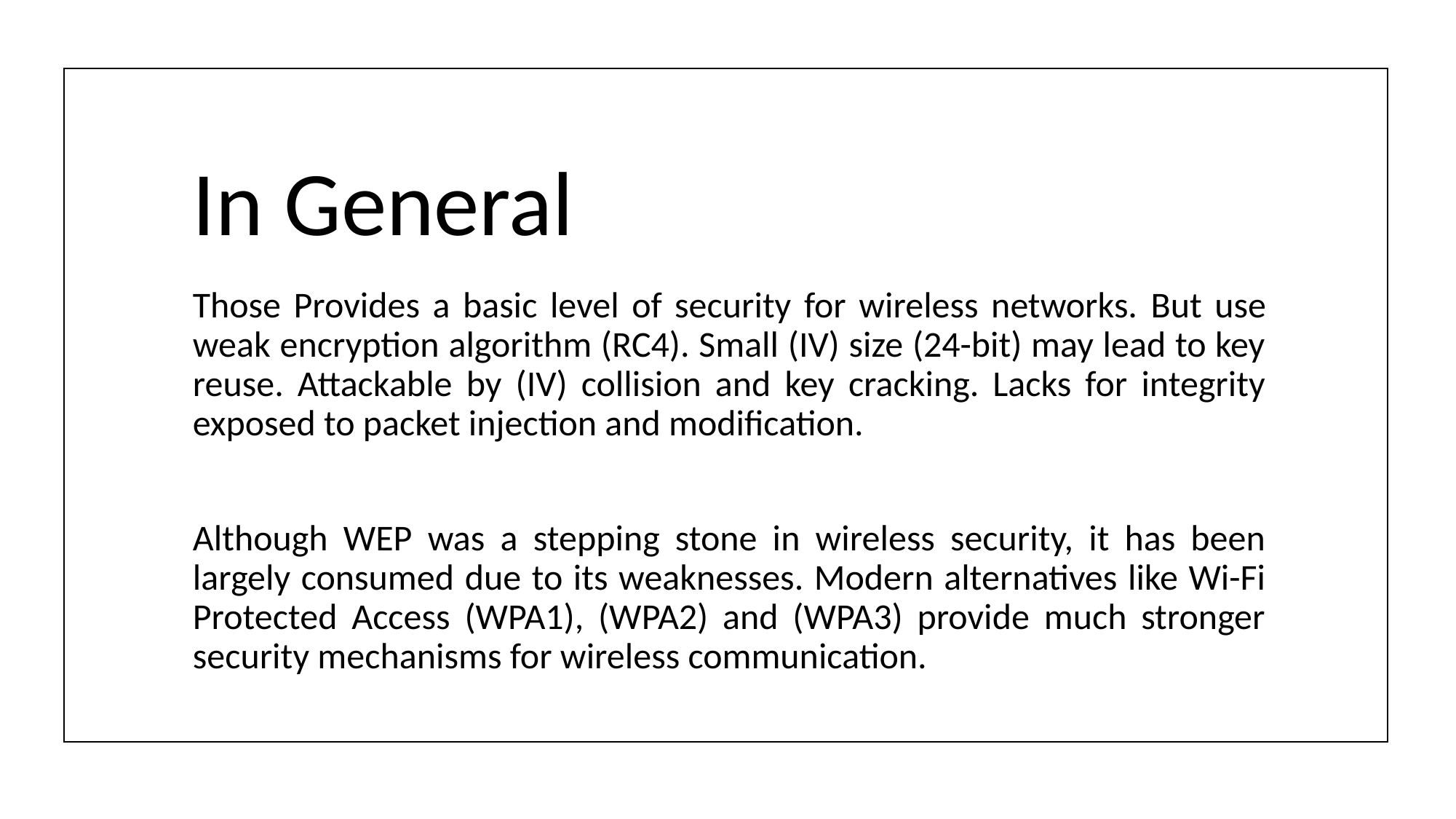

# In General
Those Provides a basic level of security for wireless networks. But use weak encryption algorithm (RC4). Small (IV) size (24-bit) may lead to key reuse. Attackable by (IV) collision and key cracking. Lacks for integrity exposed to packet injection and modification.

Although WEP was a stepping stone in wireless security, it has been largely consumed due to its weaknesses. Modern alternatives like Wi-Fi Protected Access (WPA1), (WPA2) and (WPA3) provide much stronger security mechanisms for wireless communication.